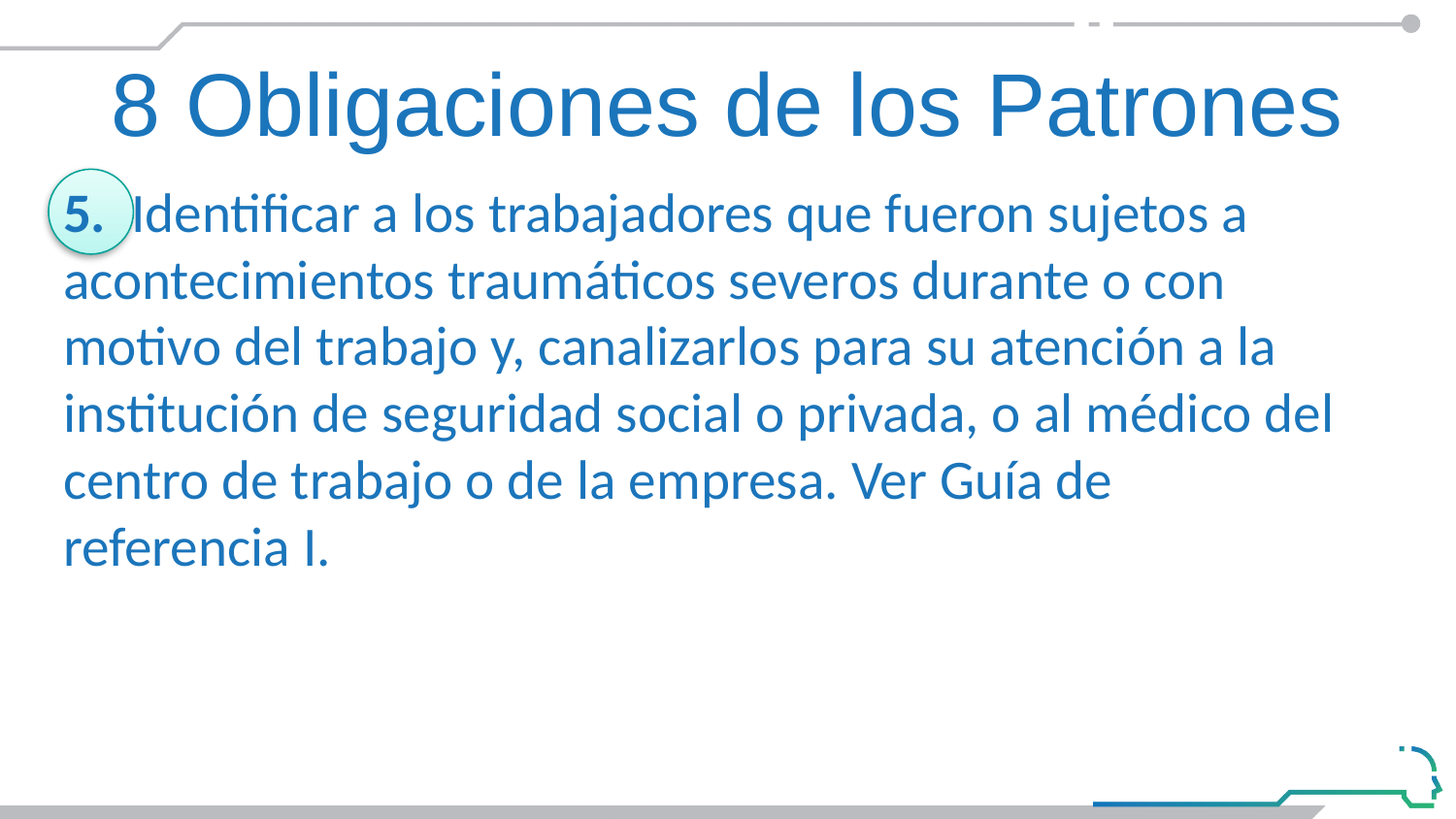

# 8 Obligaciones de los Patrones

5.  Identificar a los trabajadores que fueron sujetos a acontecimientos traumáticos severos durante o con motivo del trabajo y, canalizarlos para su atención a la institución de seguridad social o privada, o al médico del centro de trabajo o de la empresa. Ver Guía de referencia I.